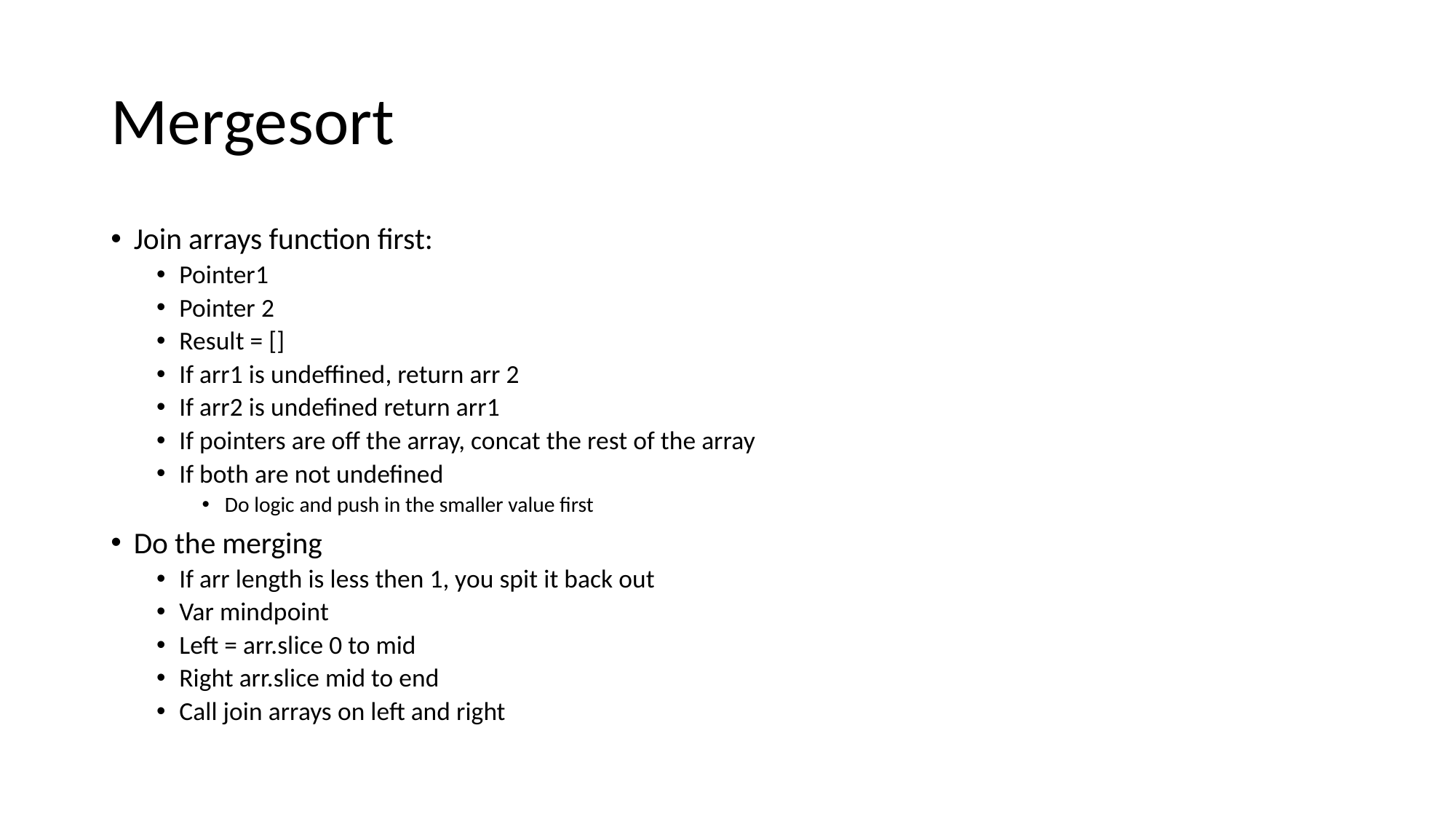

# Mergesort
Join arrays function first:
Pointer1
Pointer 2
Result = []
If arr1 is undeffined, return arr 2
If arr2 is undefined return arr1
If pointers are off the array, concat the rest of the array
If both are not undefined
Do logic and push in the smaller value first
Do the merging
If arr length is less then 1, you spit it back out
Var mindpoint
Left = arr.slice 0 to mid
Right arr.slice mid to end
Call join arrays on left and right